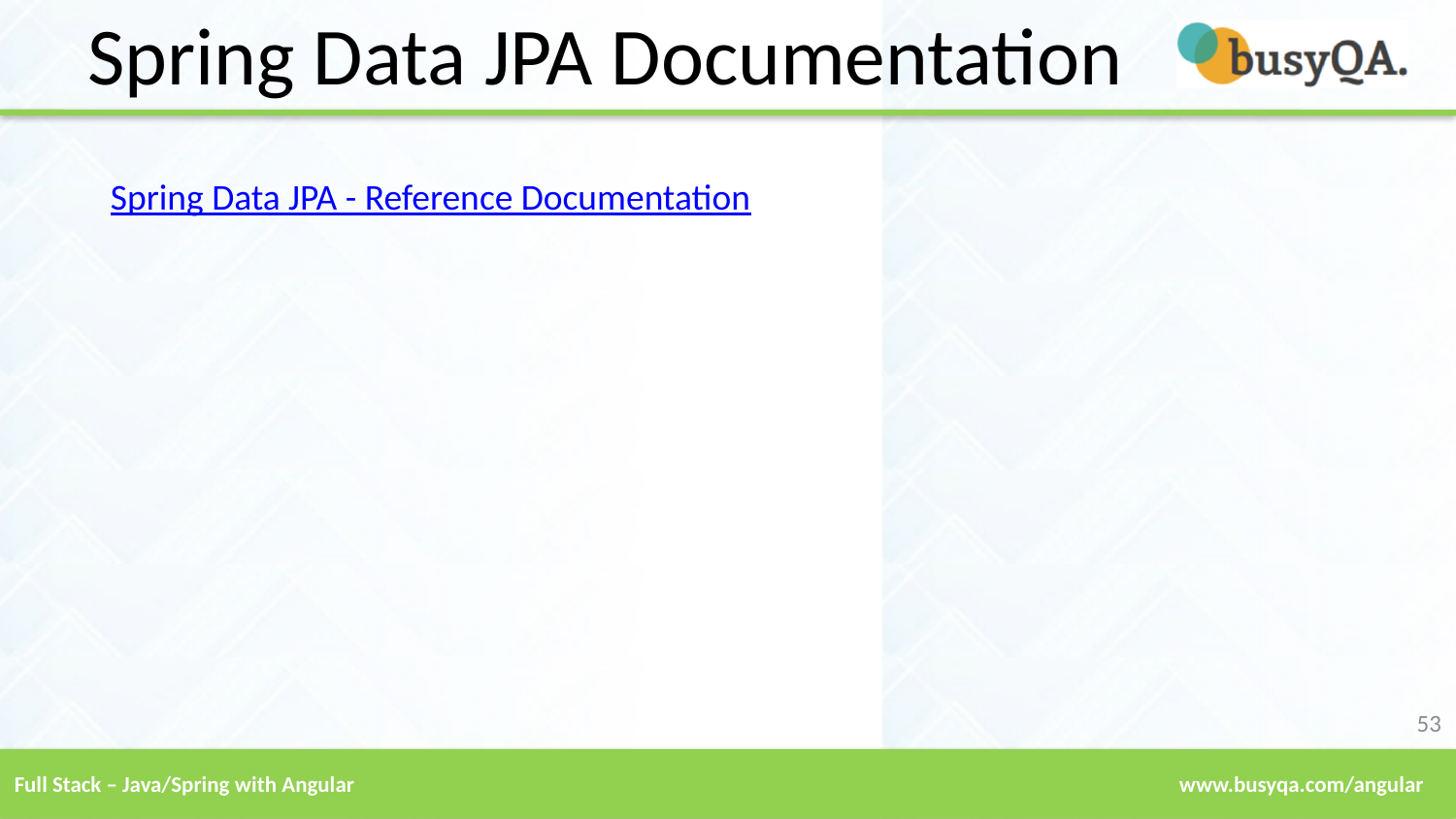

Spring Data JPA Documentation

Spring Data JPA - Reference Documentation